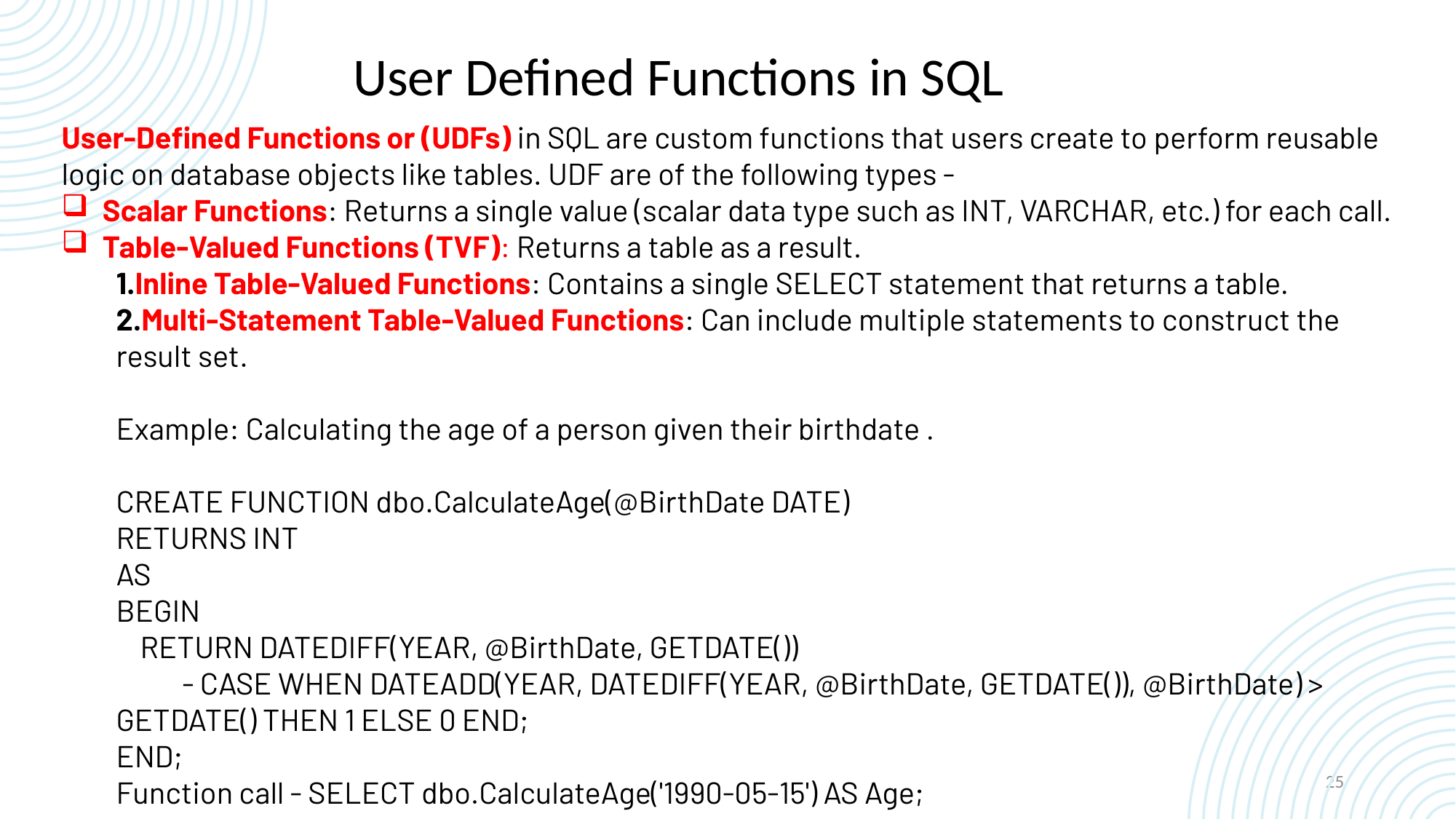

# User Defined Functions in SQL
User-Defined Functions or (UDFs) in SQL are custom functions that users create to perform reusable logic on database objects like tables. UDF are of the following types -
Scalar Functions: Returns a single value (scalar data type such as INT, VARCHAR, etc.) for each call.
Table-Valued Functions (TVF): Returns a table as a result.
1.Inline Table-Valued Functions: Contains a single SELECT statement that returns a table.
2.Multi-Statement Table-Valued Functions: Can include multiple statements to construct the result set.

Example: Calculating the age of a person given their birthdate .

CREATE FUNCTION dbo.CalculateAge(@BirthDate DATE)
RETURNS INT
AS
BEGIN
    RETURN DATEDIFF(YEAR, @BirthDate, GETDATE())
           - CASE WHEN DATEADD(YEAR, DATEDIFF(YEAR, @BirthDate, GETDATE()), @BirthDate) > GETDATE() THEN 1 ELSE 0 END;
END;
Function call - SELECT dbo.CalculateAge('1990-05-15') AS Age;

25